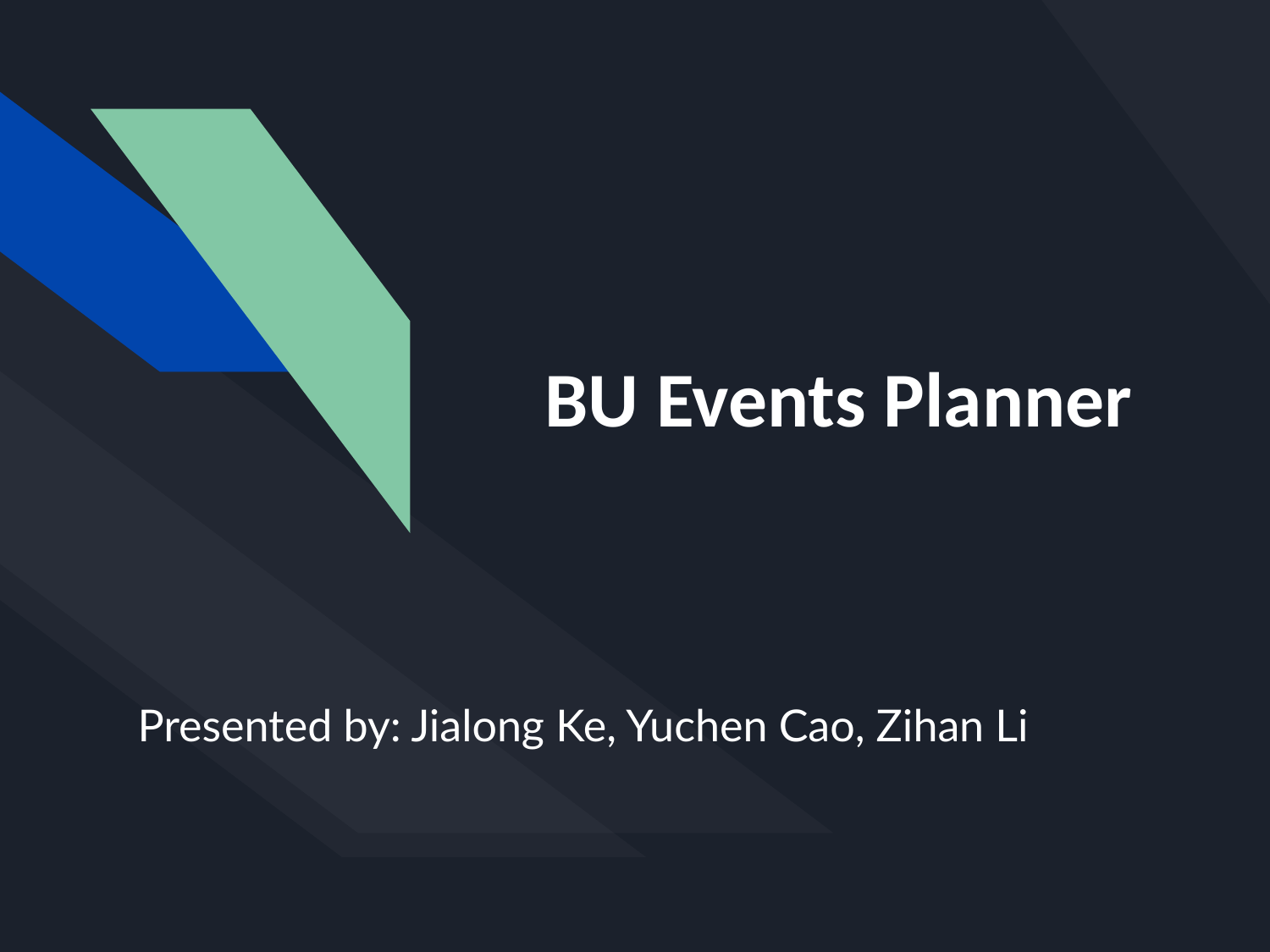

# BU Events Planner
Presented by: Jialong Ke, Yuchen Cao, Zihan Li
1